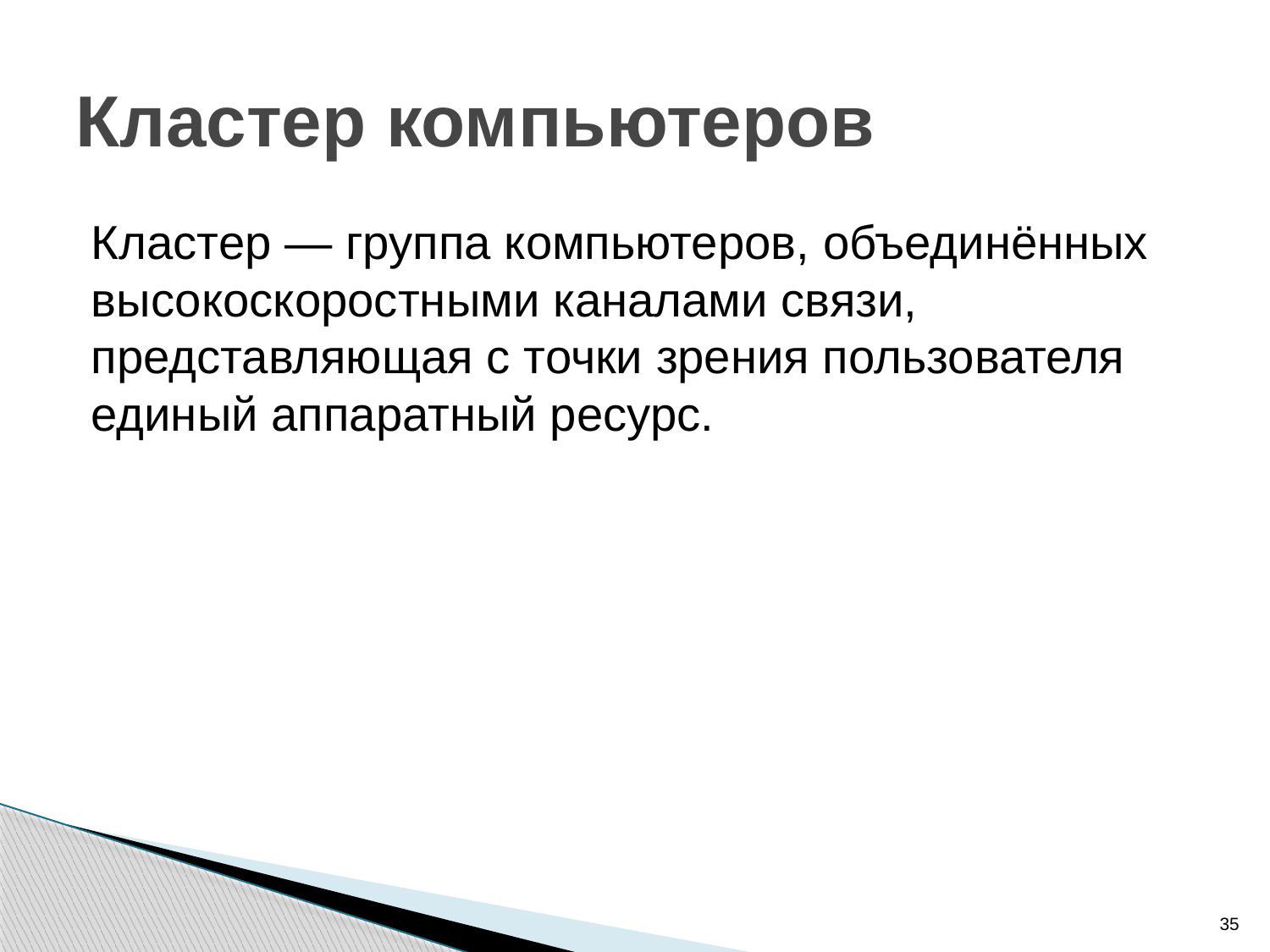

# Кластер компьютеров
Кластер — группа компьютеров, объединённых высокоскоростными каналами связи, представляющая с точки зрения пользователя единый аппаратный ресурс.

35